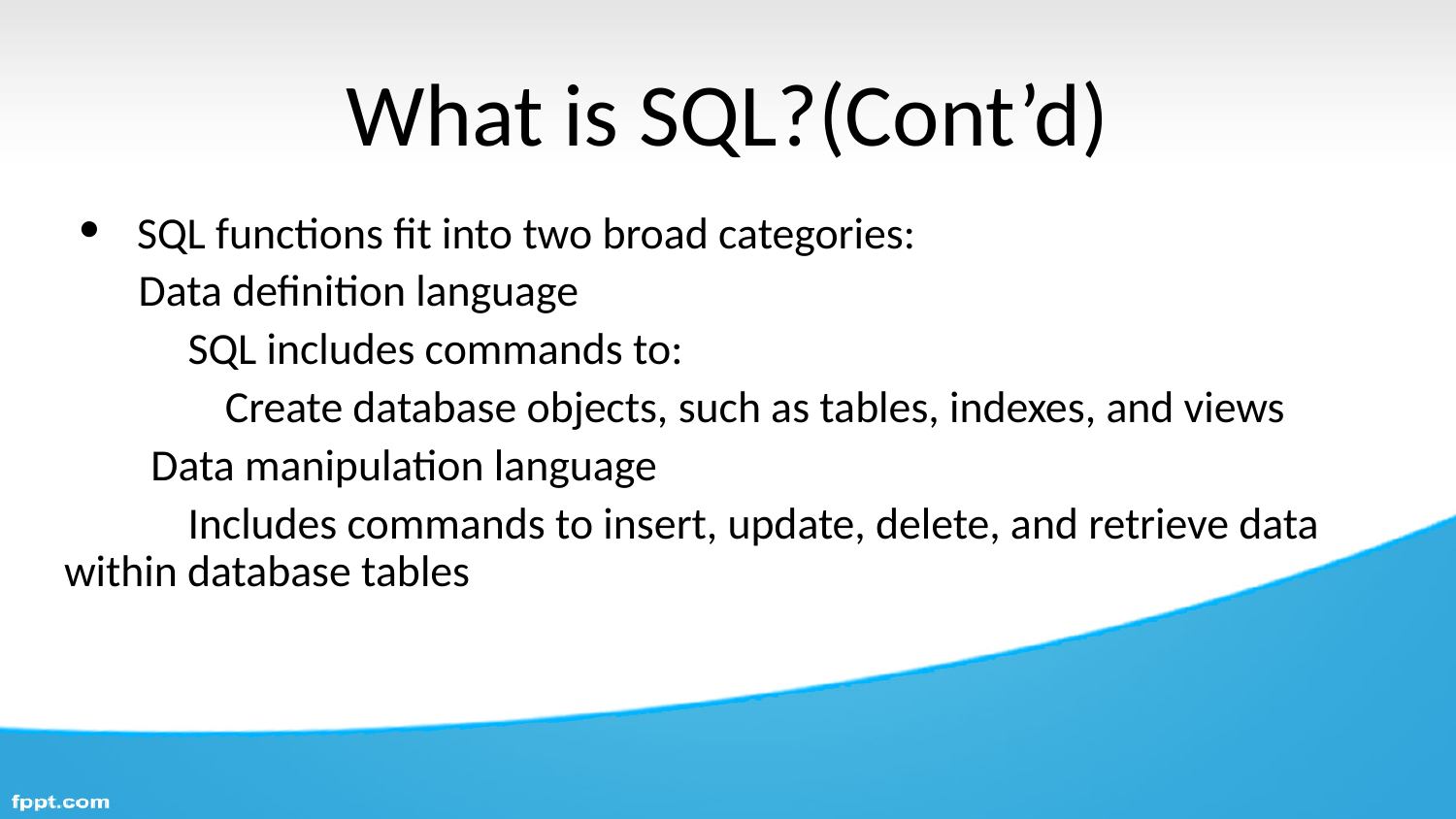

# What is SQL?(Cont’d)
SQL functions fit into two broad categories:
      Data definition language
          SQL includes commands to:
             Create database objects, such as tables, indexes, and views
       Data manipulation language
          Includes commands to insert, update, delete, and retrieve data within database tables